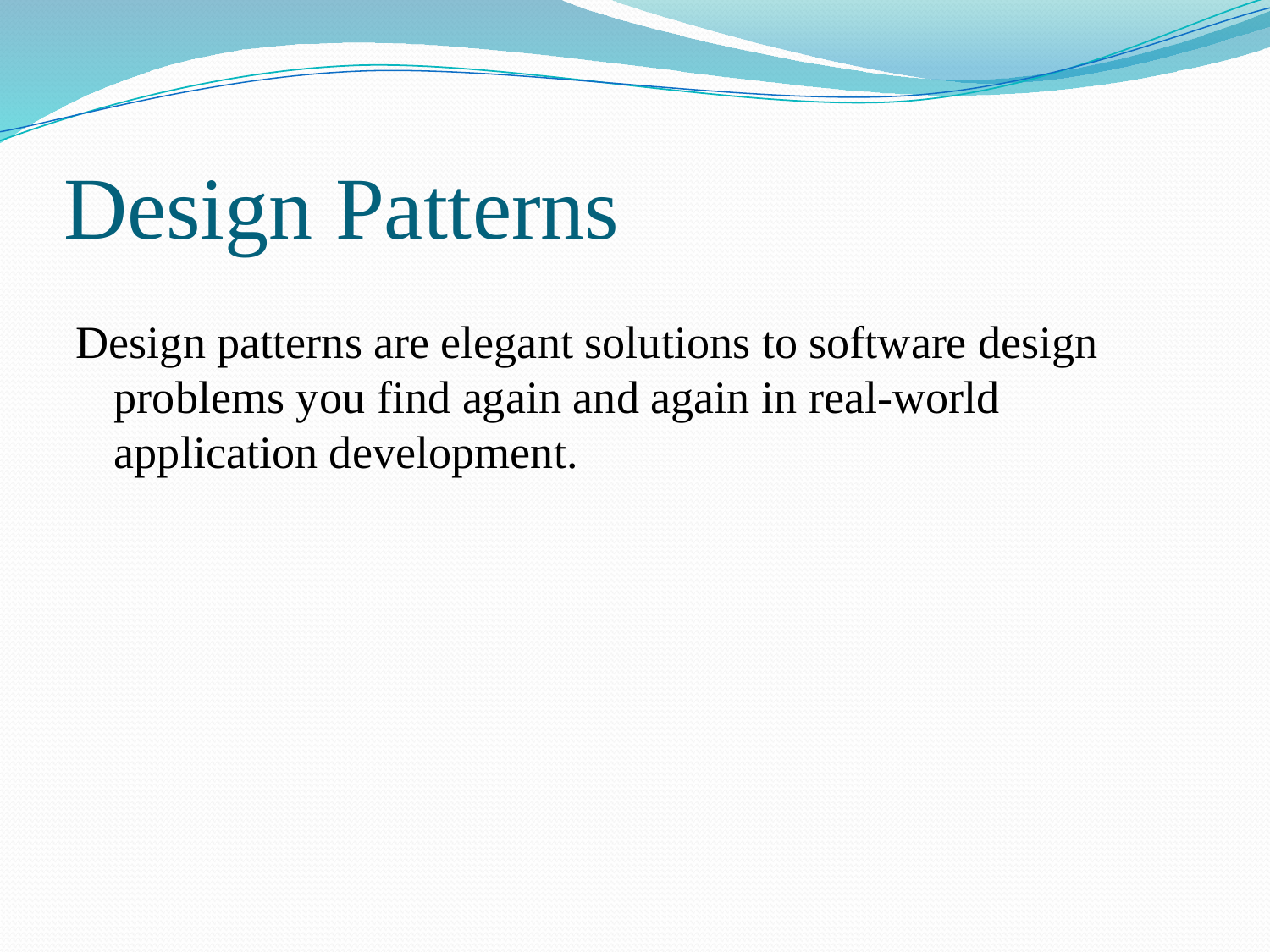

# Design Patterns
Design patterns are elegant solutions to software design problems you find again and again in real-world application development.